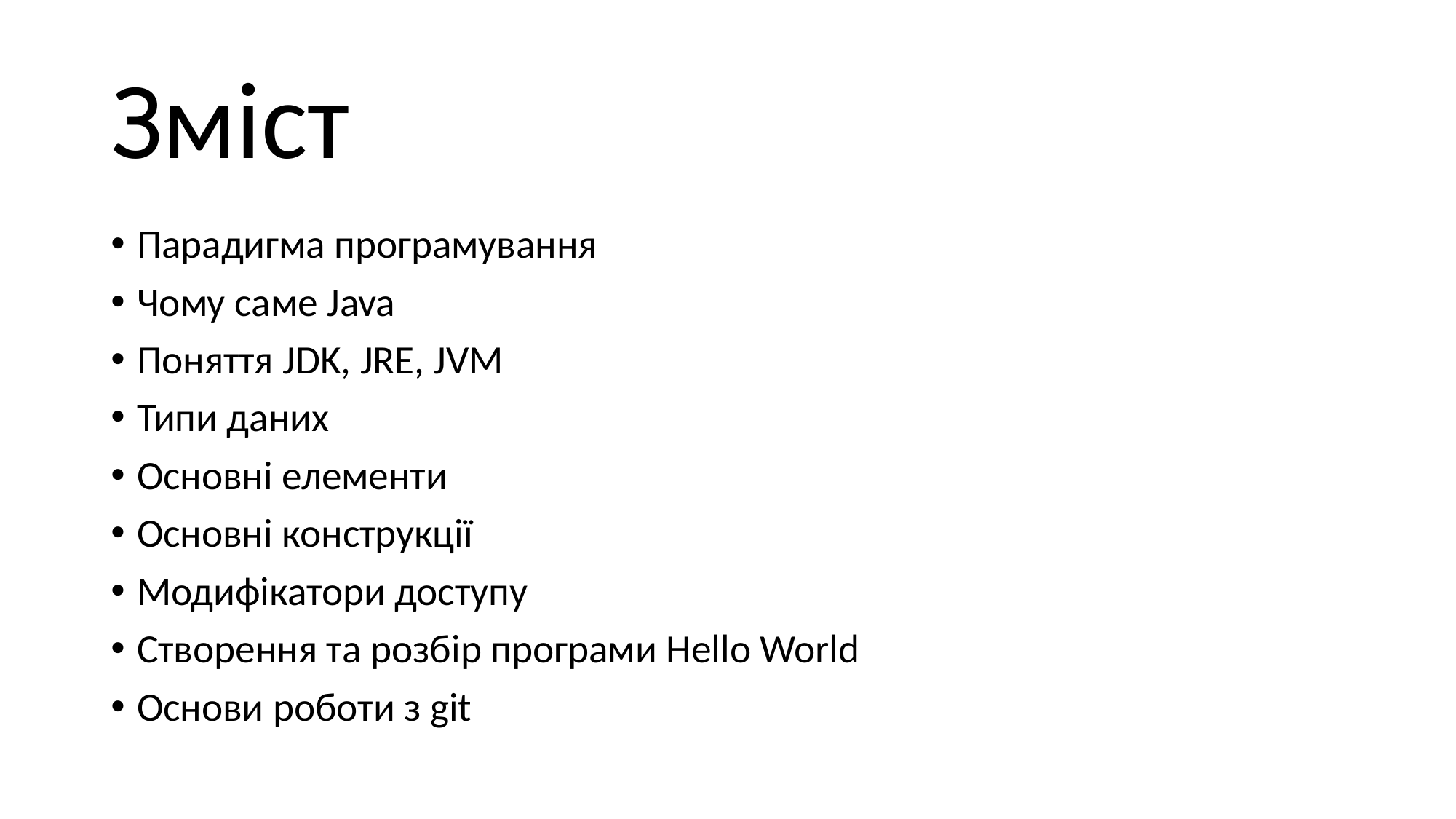

# Зміст
Парадигма програмування
Чому саме Java
Поняття JDK, JRE, JVM
Типи даних
Основні елементи
Основні конструкції
Модифікатори доступу
Створення та розбір програми Hello World
Основи роботи з git